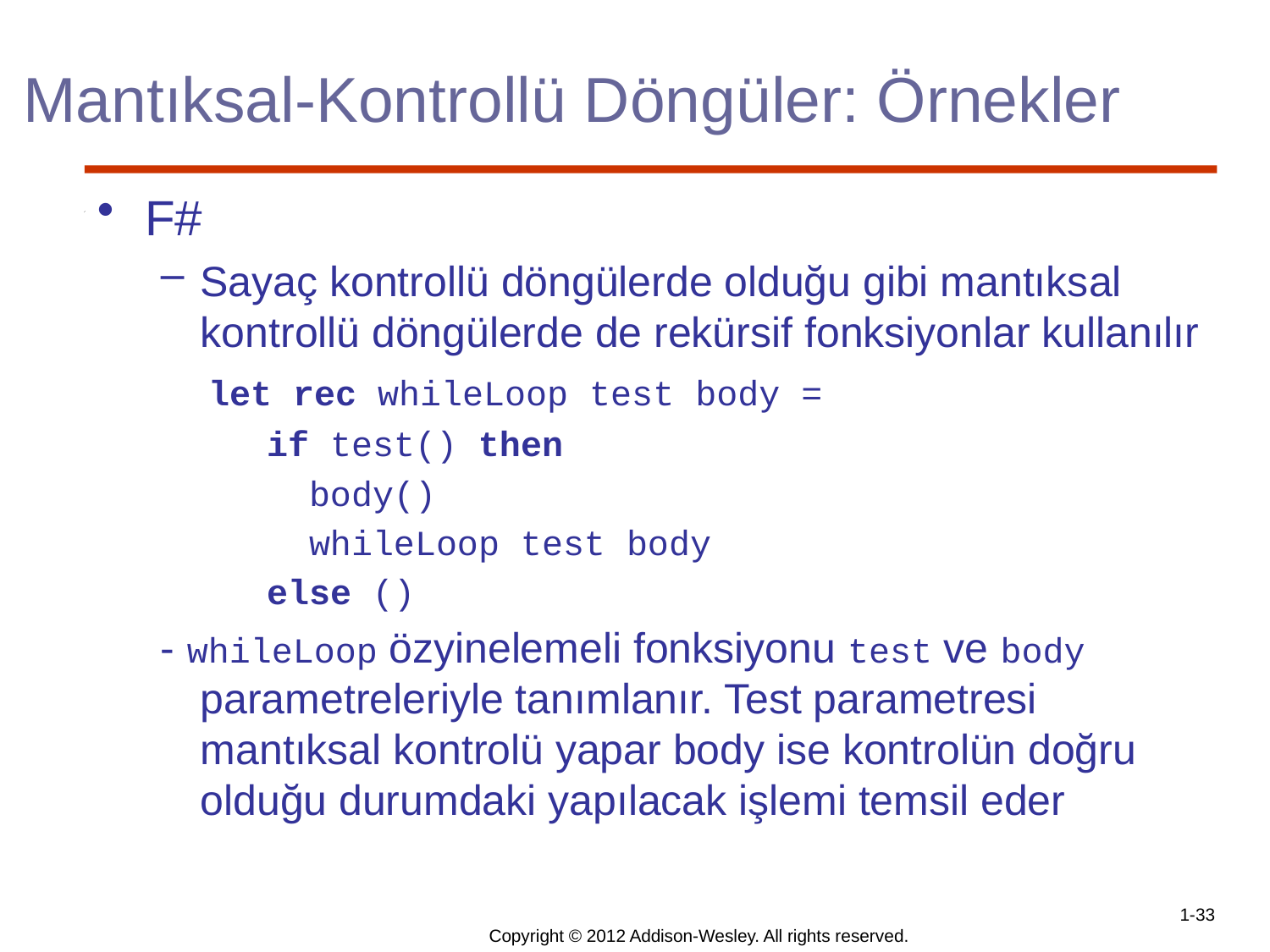

# Mantıksal-Kontrollü Döngüler: Örnekler
F#
Sayaç kontrollü döngülerde olduğu gibi mantıksal kontrollü döngülerde de rekürsif fonksiyonlar kullanılır
    let rec whileLoop test body =
     if test() then
       body()
       whileLoop test body
     else ()
- whileLoop özyinelemeli fonksiyonu test ve body parametreleriyle tanımlanır. Test parametresi mantıksal kontrolü yapar body ise kontrolün doğru olduğu durumdaki yapılacak işlemi temsil eder
1-33
Copyright © 2012 Addison-Wesley. All rights reserved.